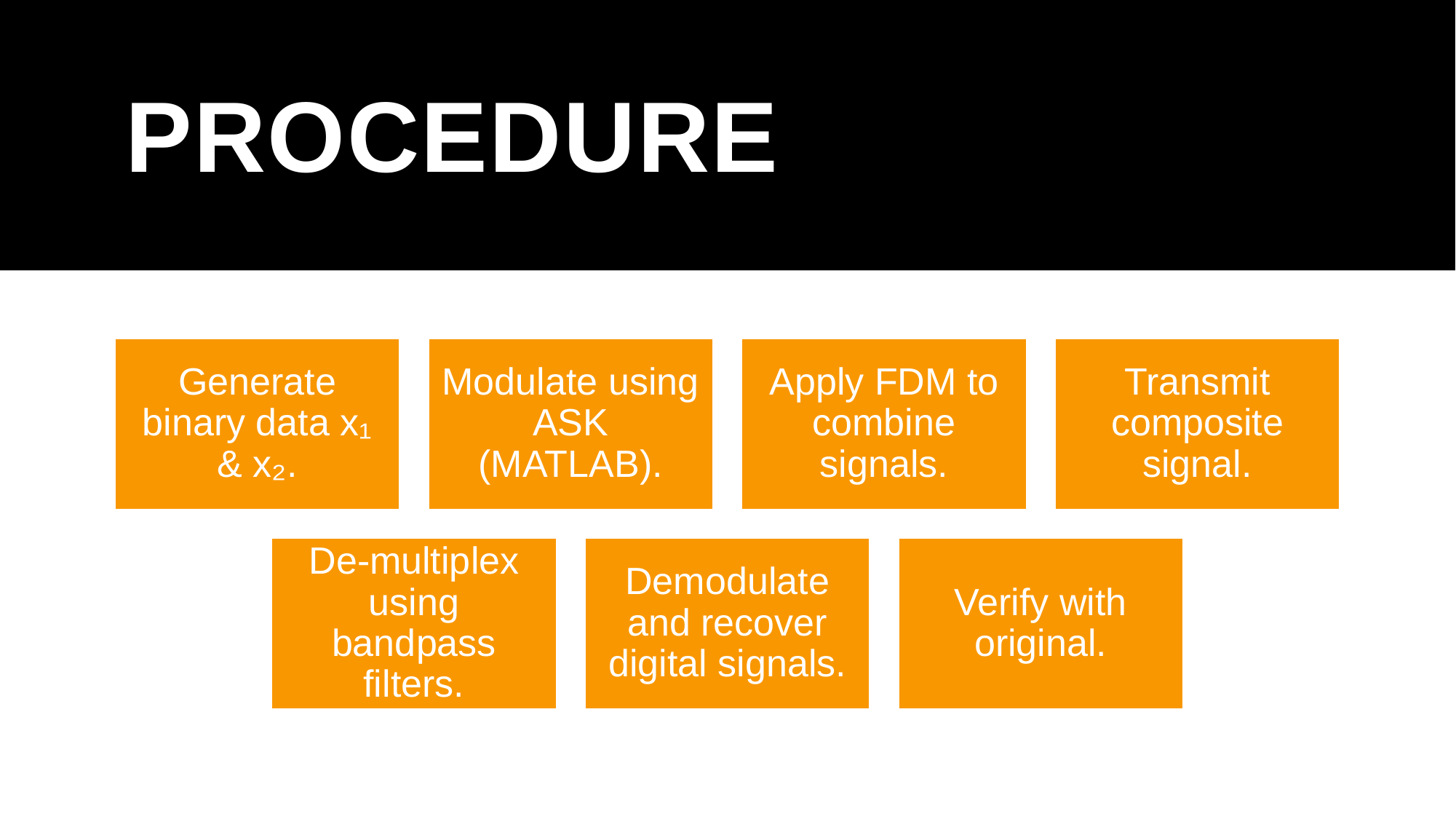

# Procedure
Generate binary data x₁ & x₂.
Modulate using ASK (MATLAB).
Apply FDM to combine signals.
Transmit composite signal.
De-multiplex using bandpass filters.
Demodulate and recover digital signals.
Verify with original.